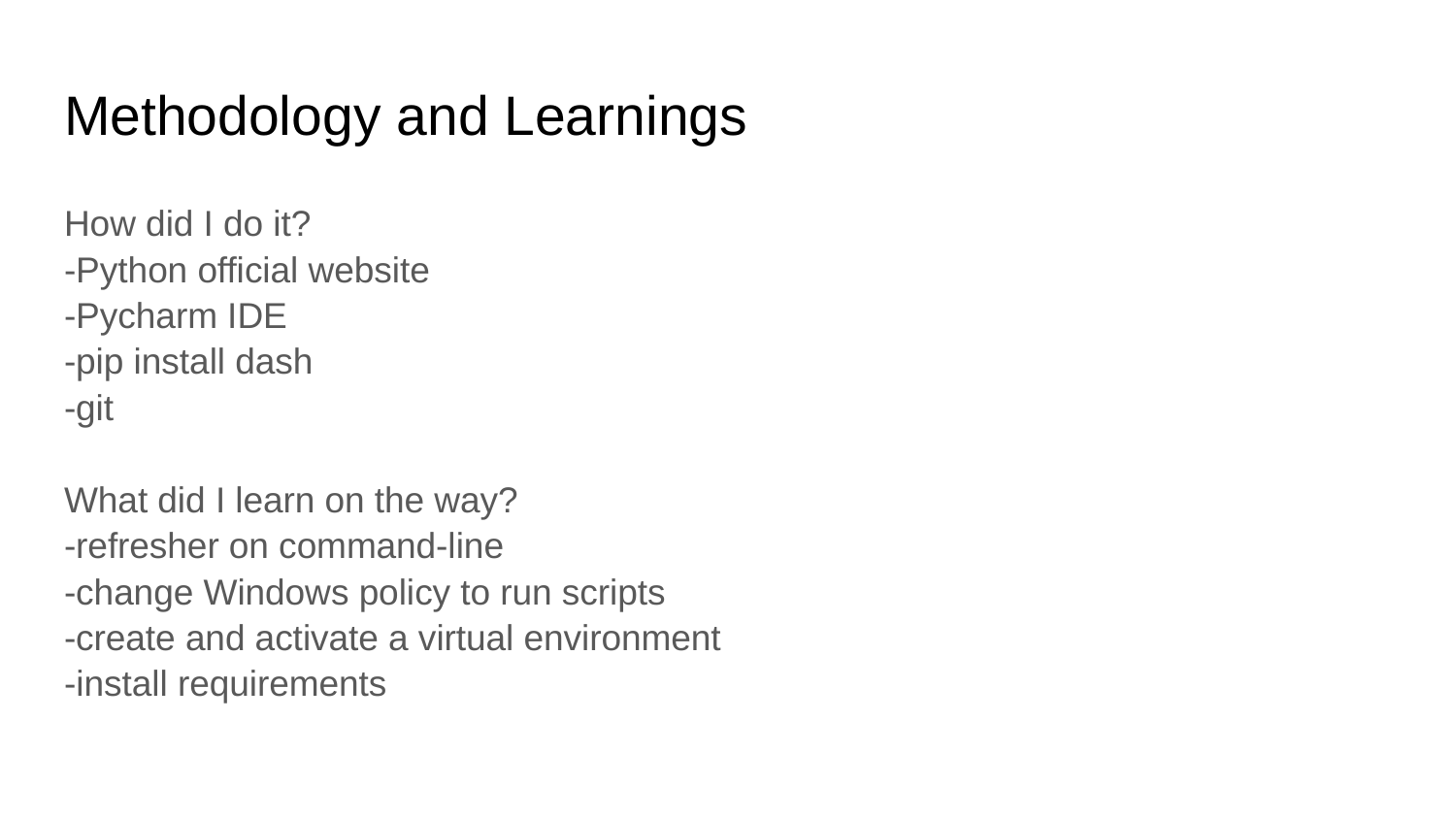

# Methodology and Learnings
How did I do it?
-Python official website
-Pycharm IDE
-pip install dash
-git

What did I learn on the way?
-refresher on command-line
-change Windows policy to run scripts
-create and activate a virtual environment
-install requirements